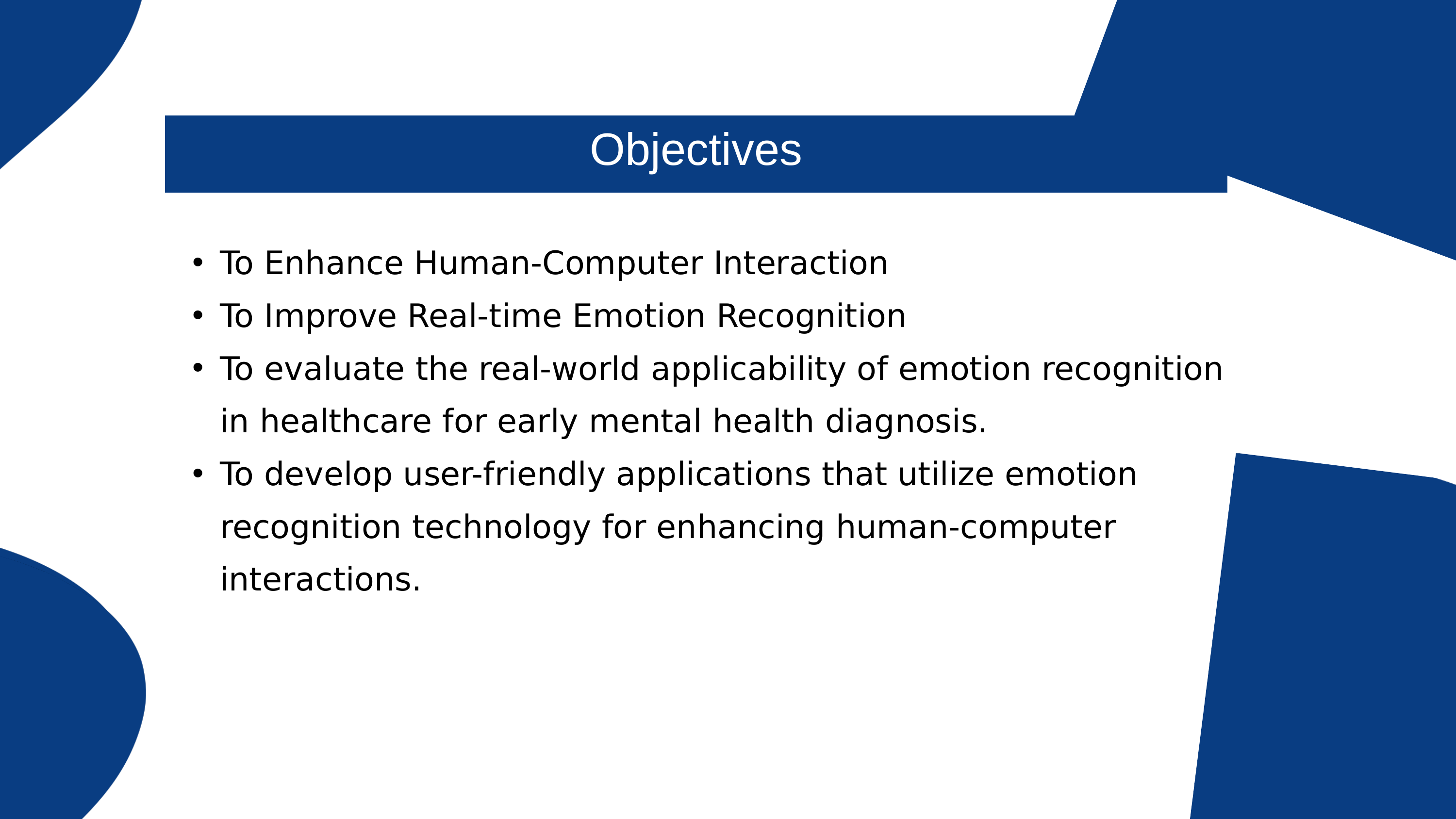

Objectives

To Enhance Human-Computer Interaction
To Improve Real-time Emotion Recognition
To evaluate the real-world applicability of emotion recognition in healthcare for early mental health diagnosis.
To develop user-friendly applications that utilize emotion recognition technology for enhancing human-computer interactions.